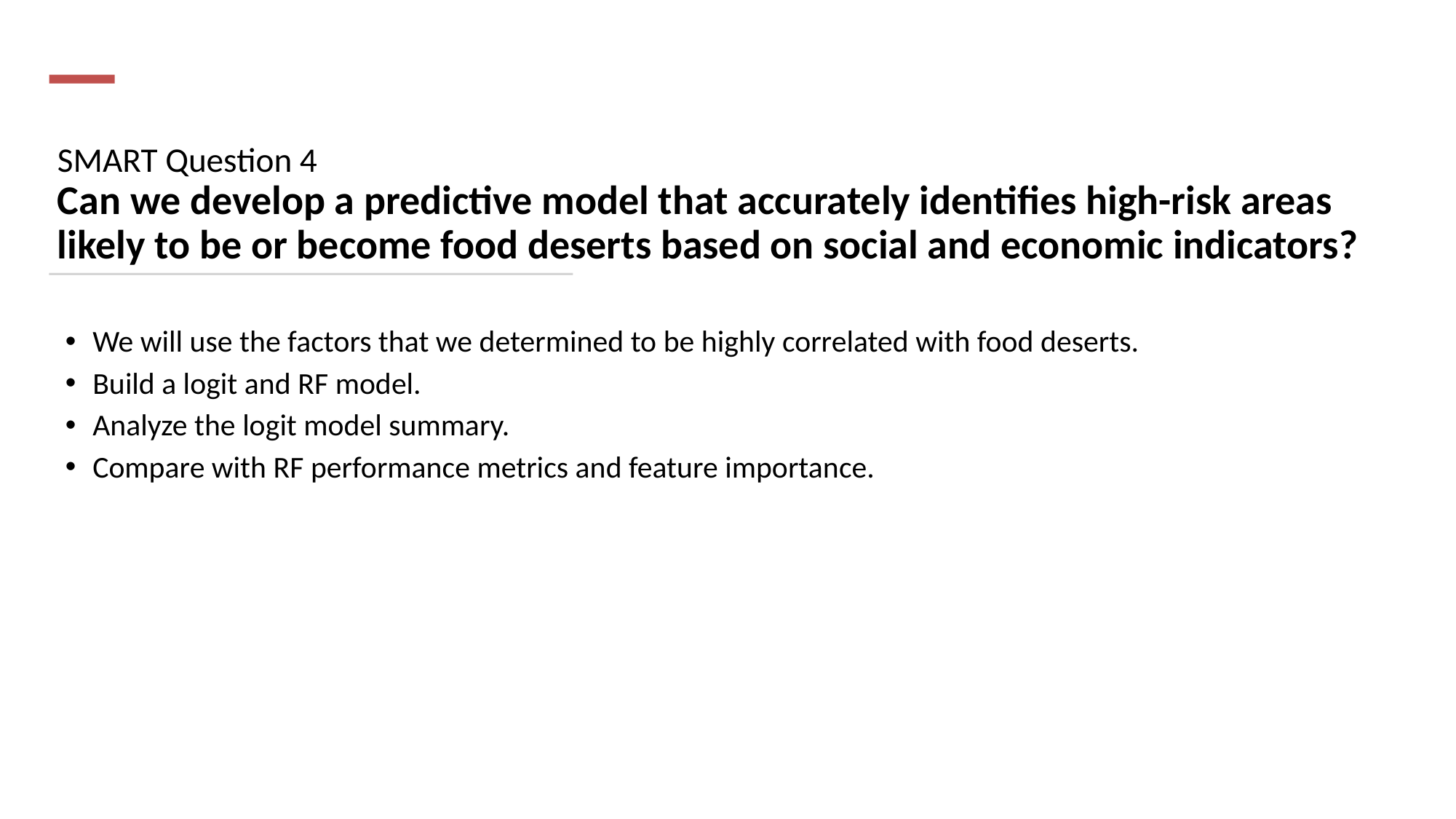

# SMART Question 4 Can we develop a predictive model that accurately identifies high-risk areas likely to be or become food deserts based on social and economic indicators?

We will use the factors that we determined to be highly correlated with food deserts.
Build a logit and RF model.
Analyze the logit model summary.
Compare with RF performance metrics and feature importance.